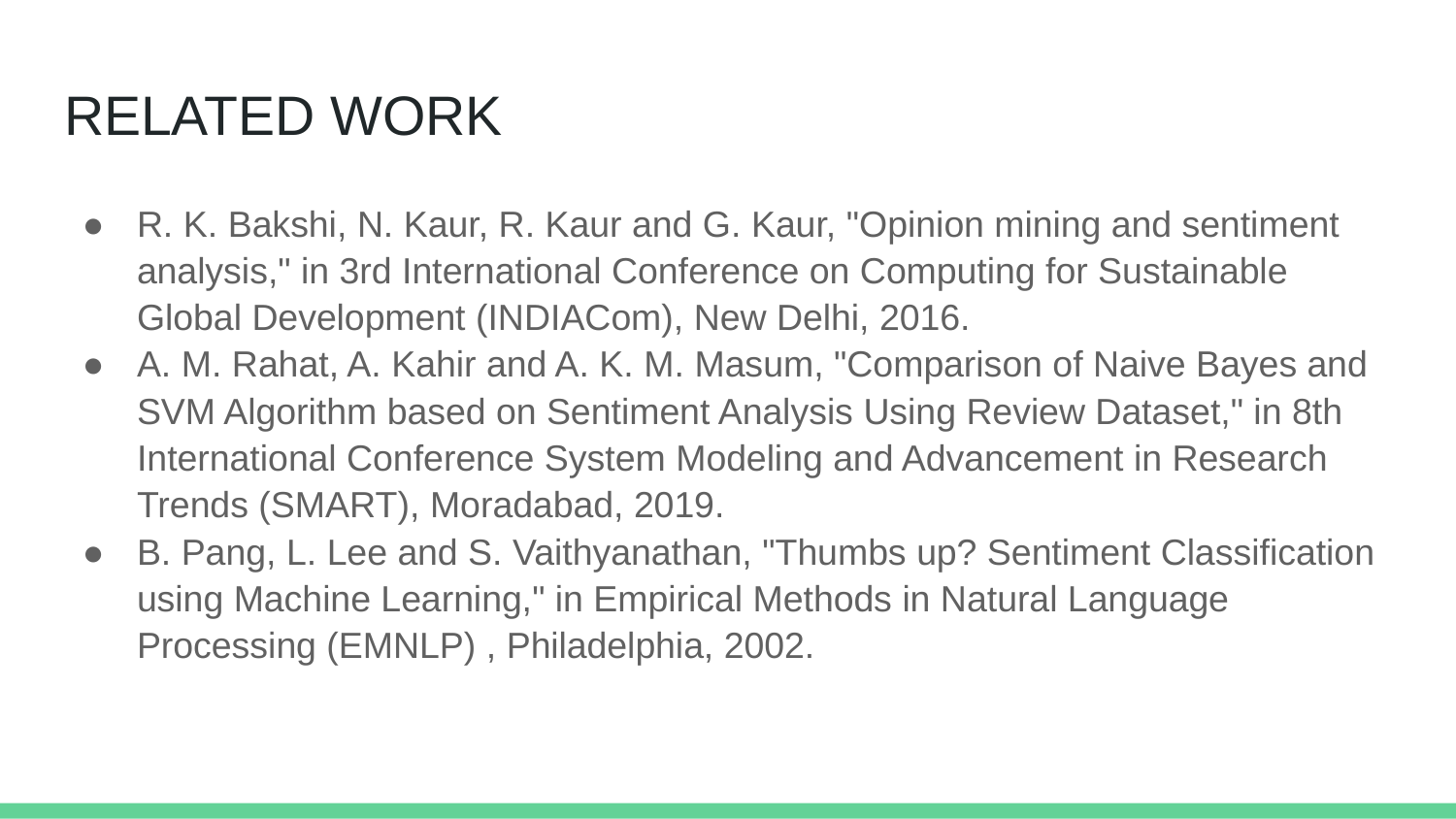

# RELATED WORK
R. K. Bakshi, N. Kaur, R. Kaur and G. Kaur, "Opinion mining and sentiment analysis," in 3rd International Conference on Computing for Sustainable Global Development (INDIACom), New Delhi, 2016.
A. M. Rahat, A. Kahir and A. K. M. Masum, "Comparison of Naive Bayes and SVM Algorithm based on Sentiment Analysis Using Review Dataset," in 8th International Conference System Modeling and Advancement in Research Trends (SMART), Moradabad, 2019.
B. Pang, L. Lee and S. Vaithyanathan, "Thumbs up? Sentiment Classification using Machine Learning," in Empirical Methods in Natural Language Processing (EMNLP) , Philadelphia, 2002.